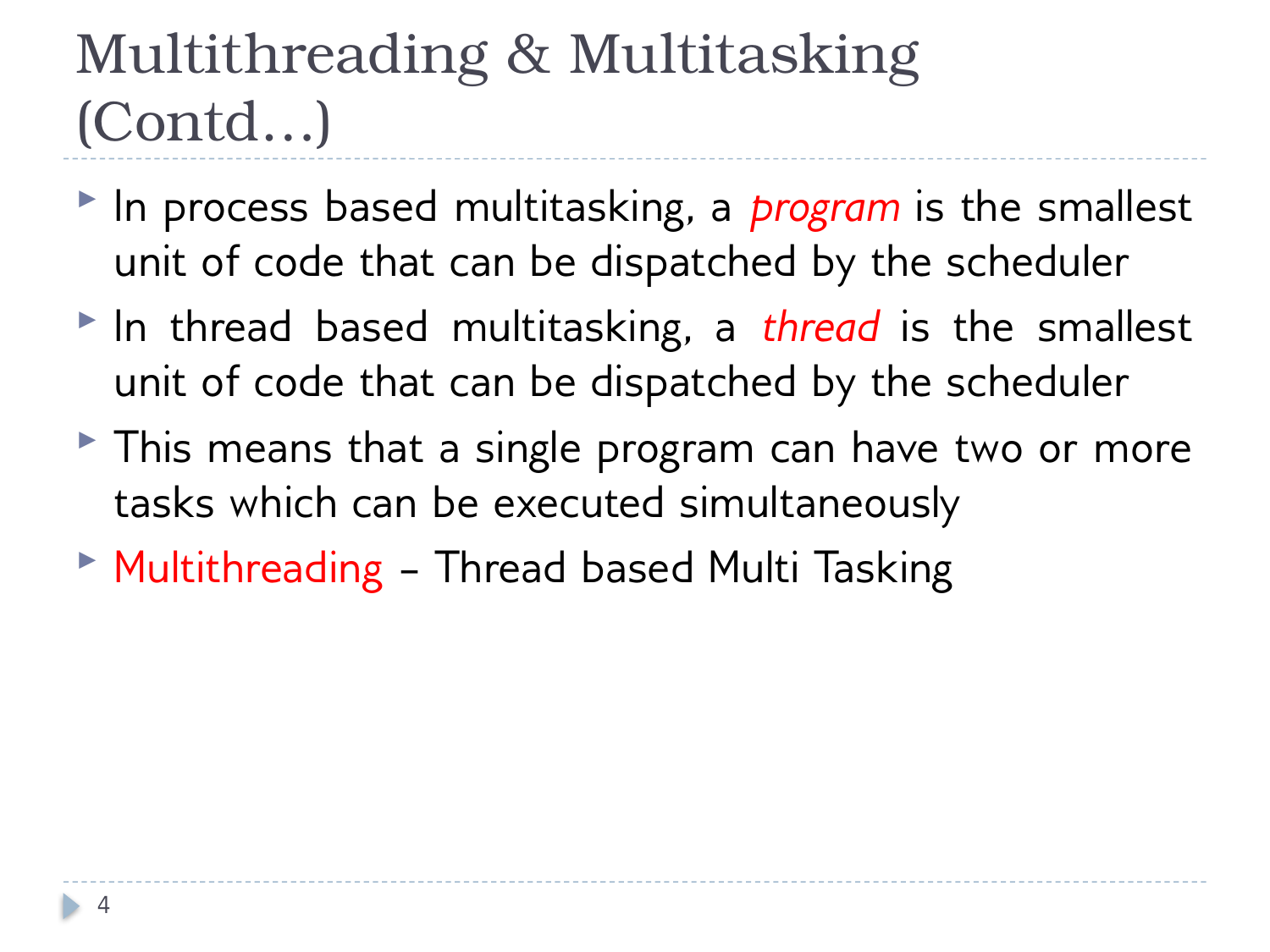

# Multithreading & Multitasking (Contd…)
In process based multitasking, a program is the smallest unit of code that can be dispatched by the scheduler
In thread based multitasking, a thread is the smallest unit of code that can be dispatched by the scheduler
This means that a single program can have two or more tasks which can be executed simultaneously
Multithreading – Thread based Multi Tasking
4